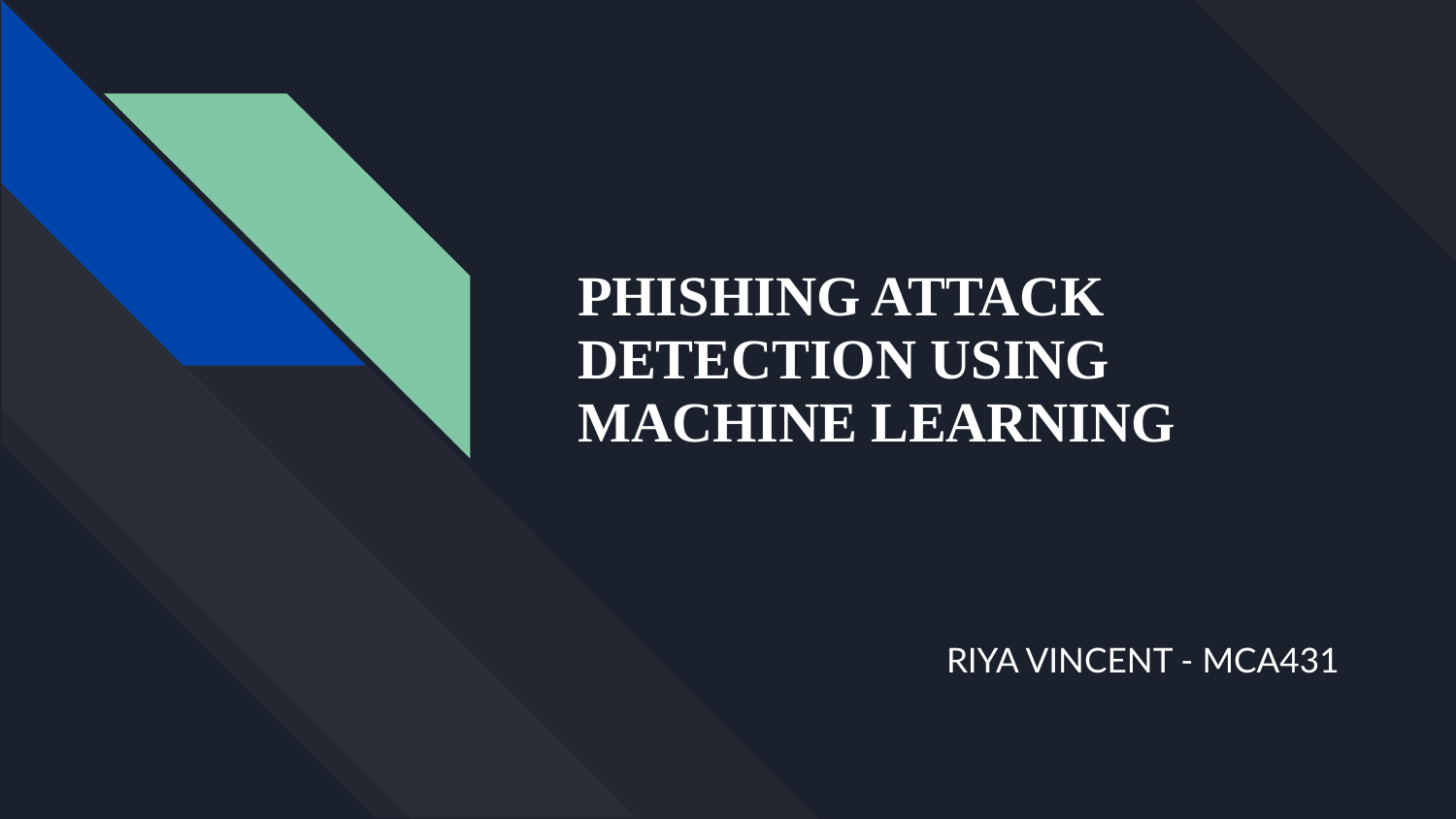

# PHISHING ATTACK DETECTION USING MACHINE LEARNING
                        RIYA VINCENT - MCA431